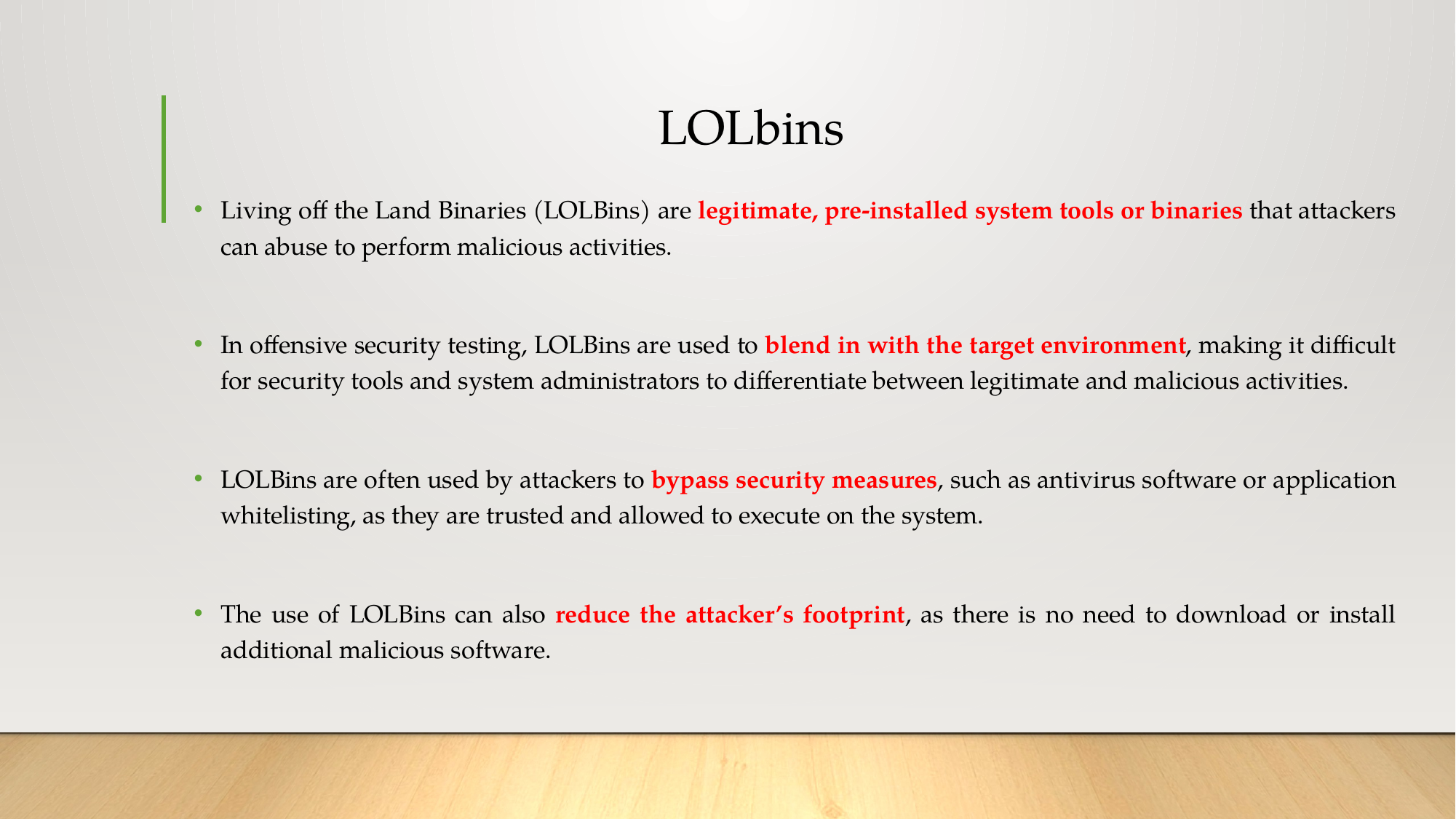

# LOLbins
Living off the Land Binaries (LOLBins) are legitimate, pre-installed system tools or binaries that attackers can abuse to perform malicious activities.

In offensive security testing, LOLBins are used to blend in with the target environment, making it difficult for security tools and system administrators to differentiate between legitimate and malicious activities.

LOLBins are often used by attackers to bypass security measures, such as antivirus software or application whitelisting, as they are trusted and allowed to execute on the system.

The use of LOLBins can also reduce the attacker’s footprint, as there is no need to download or install additional malicious software.